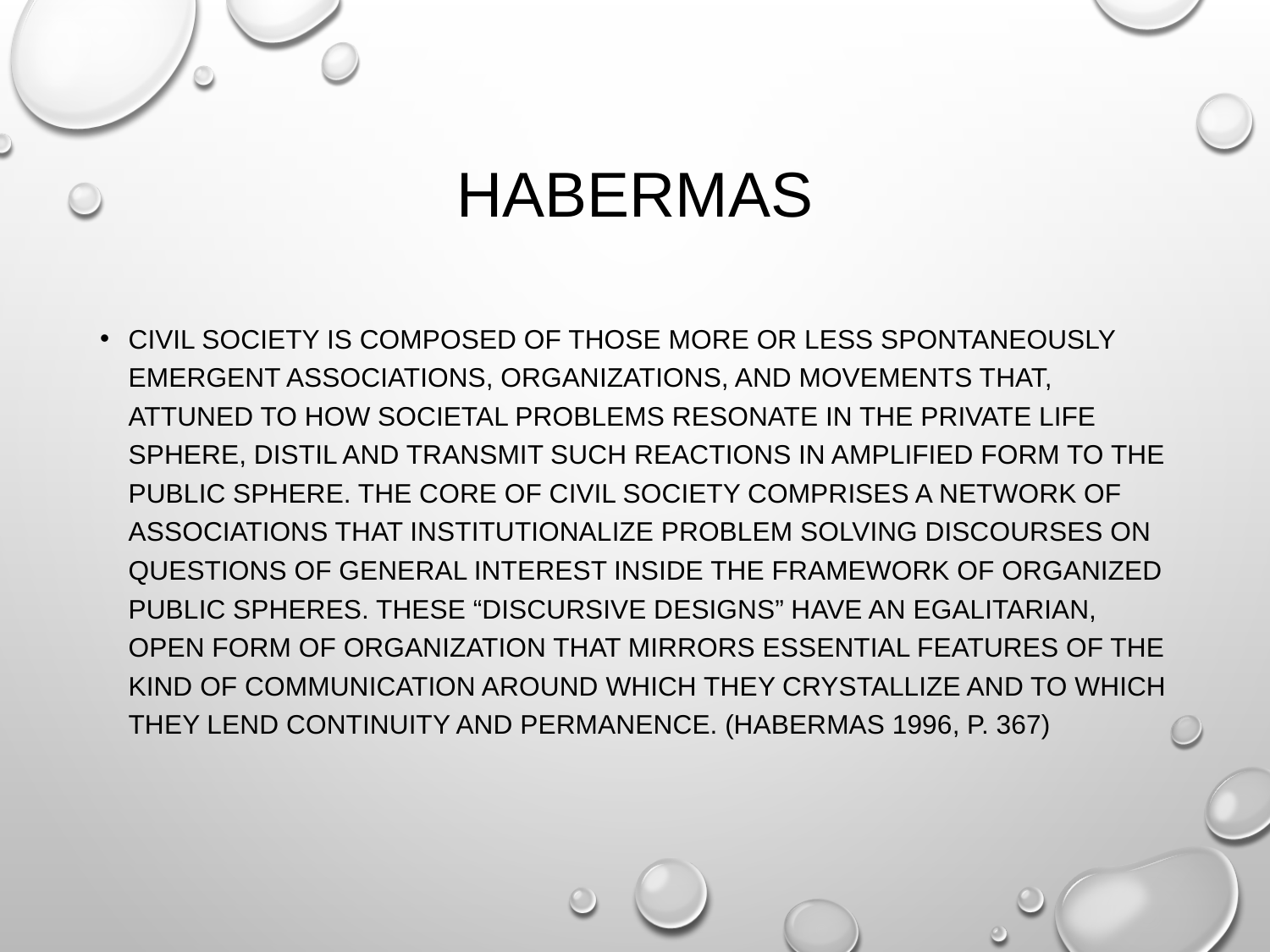

# habermas
Civil society is composed of those more or less spontaneously emergent associations, organizations, and movements that, attuned to how societal problems resonate in the private life sphere, distil and transmit such reactions in amplified form to the public sphere. The core of civil society comprises a network of associations that institutionalize problem solving discourses on questions of general interest inside the framework of organized public spheres. These “discursive designs” have an egalitarian, open form of organization that mirrors essential features of the kind of communication around which they crystallize and to which they lend continuity and permanence. (Habermas 1996, p. 367)